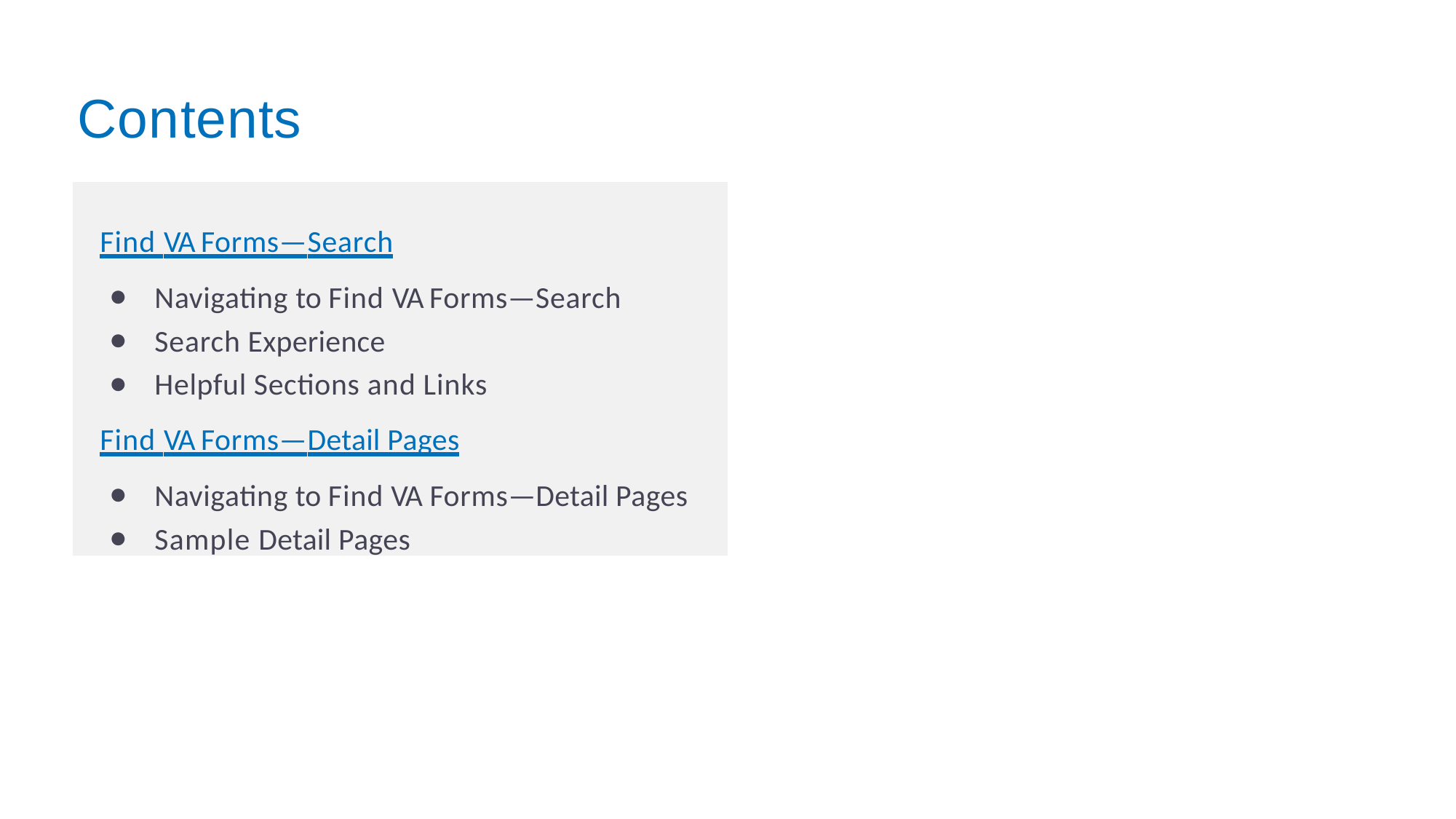

# Contents

Find VA Forms—Search
Navigating to Find VA Forms—Search
Search Experience
Helpful Sections and Links
Find VA Forms—Detail Pages
Navigating to Find VA Forms—Detail Pages
Sample Detail Pages